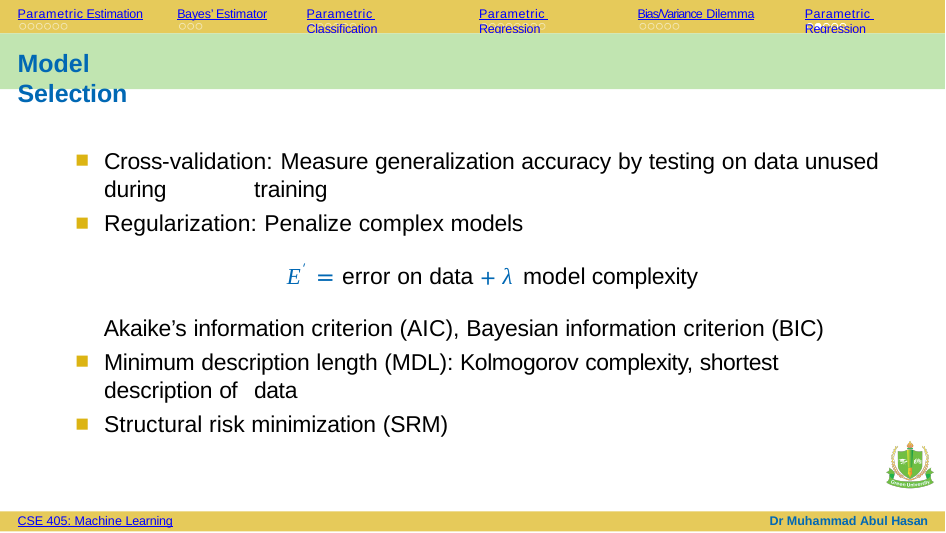

Parametric Estimation
Bayes’ Estimator
Parametric Classification
Parametric Regression
Bias/Variance Dilemma
Parametric Regression

Model Selection
Cross-validation: Measure generalization accuracy by testing on data unused during 	training
Regularization: Penalize complex models
E′ = error on data + λ model complexity
Akaike’s information criterion (AIC), Bayesian information criterion (BIC)
Minimum description length (MDL): Kolmogorov complexity, shortest description of 	data
Structural risk minimization (SRM)

Dr Muhammad Abul Hasan
CSE 405: Machine Learning